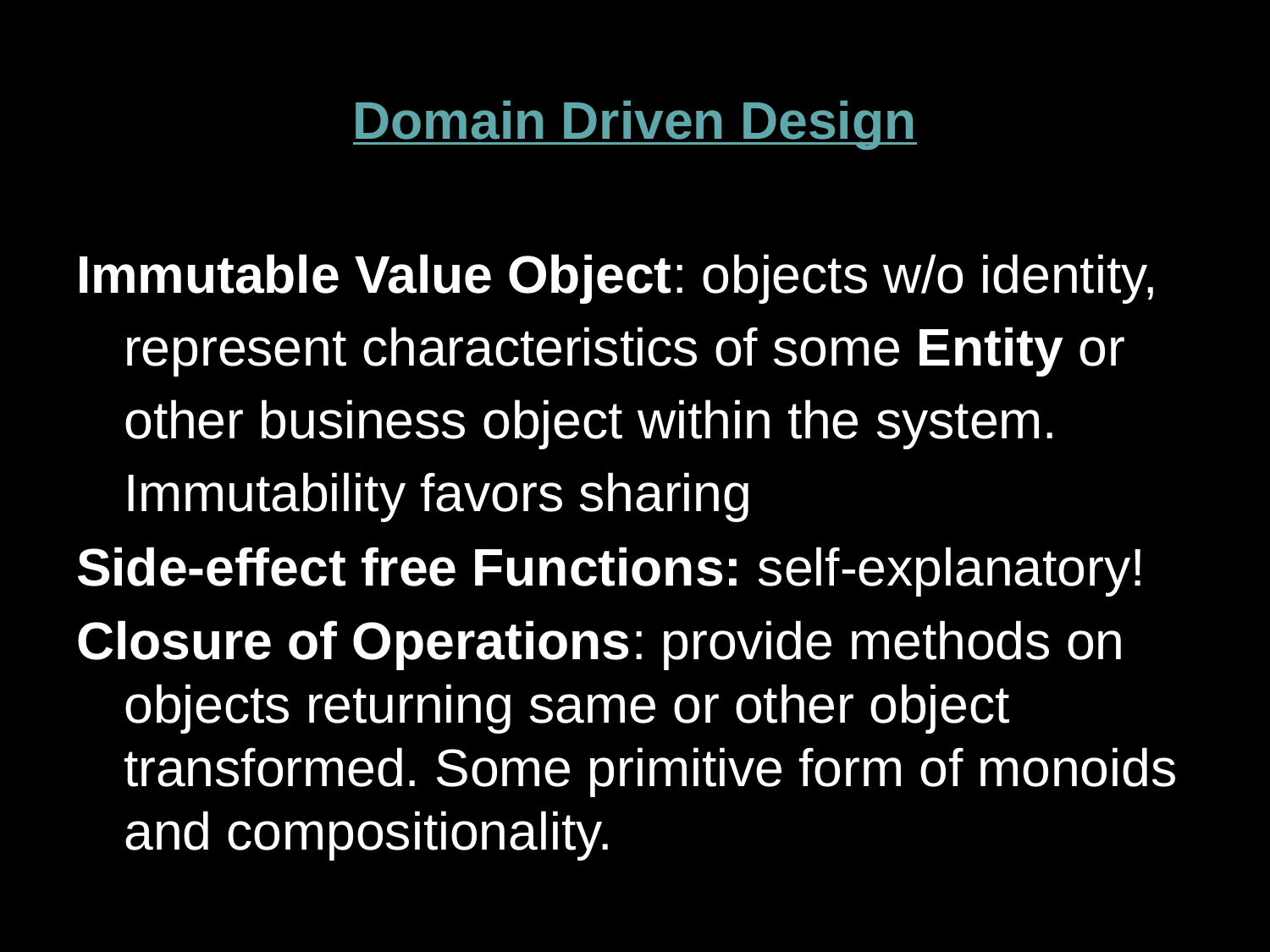

Domain Driven Design

Immutable Value Object: objects w/o identity, represent characteristics of some Entity or other business object within the system. Immutability favors sharing
Side-effect free Functions: self-explanatory!
Closure of Operations: provide methods on objects returning same or other object transformed. Some primitive form of monoids and compositionality.